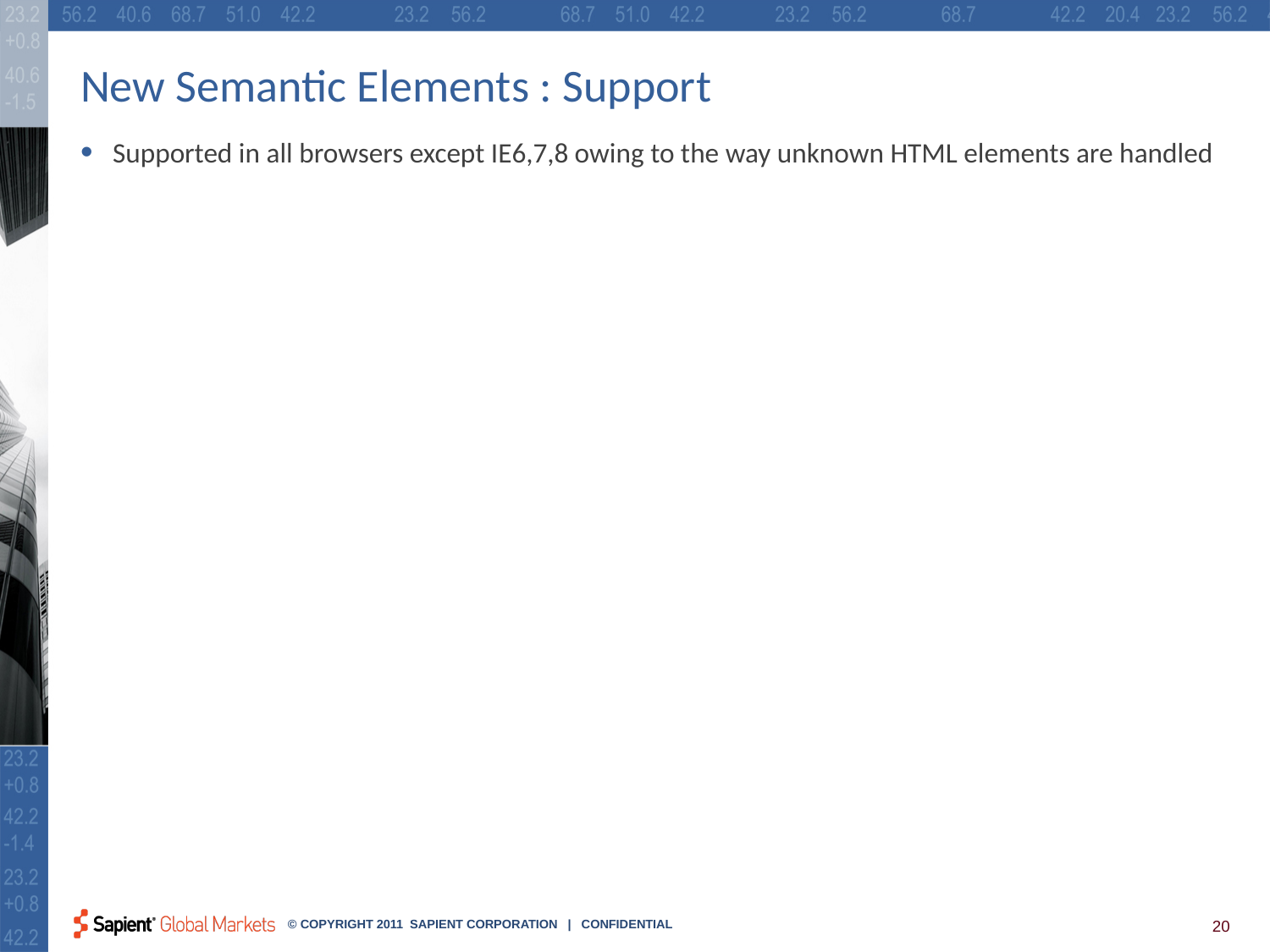

# New Semantic Elements : Support
Supported in all browsers except IE6,7,8 owing to the way unknown HTML elements are handled